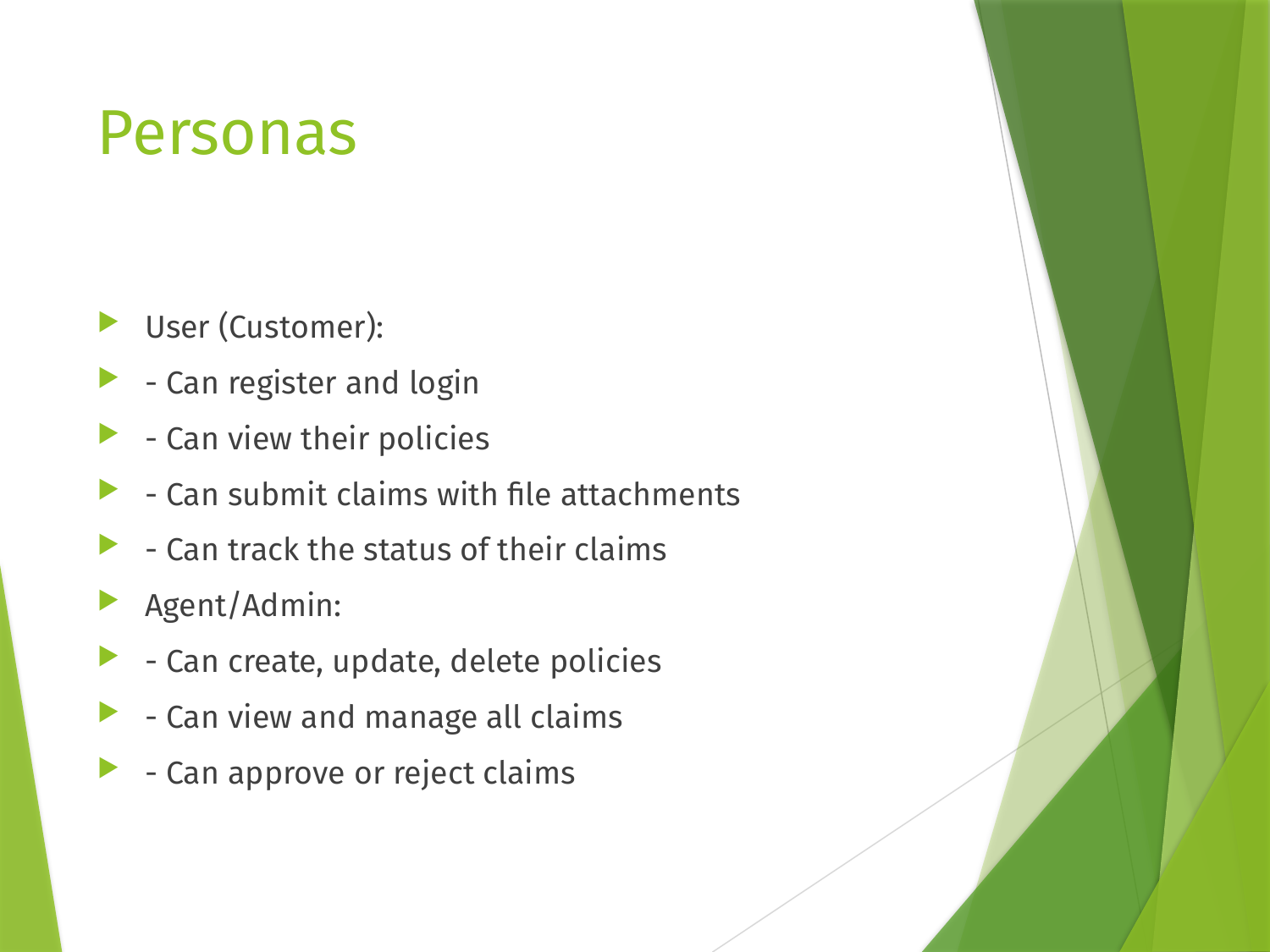

# Personas
User (Customer):
- Can register and login
- Can view their policies
- Can submit claims with file attachments
- Can track the status of their claims
Agent/Admin:
- Can create, update, delete policies
- Can view and manage all claims
- Can approve or reject claims